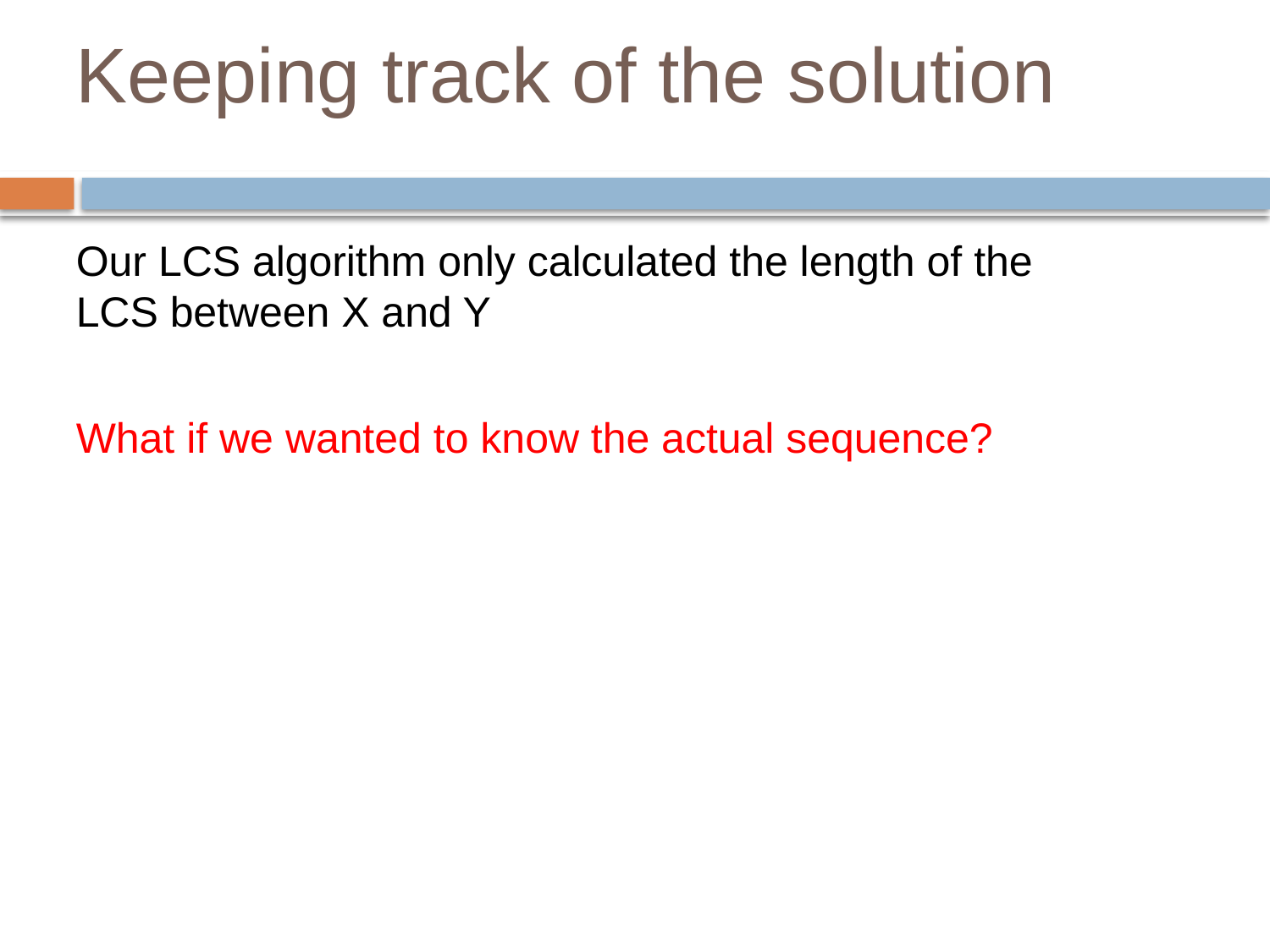

# Keeping track of the solution
Our LCS algorithm only calculated the length of the LCS between X and Y

What if we wanted to know the actual sequence?